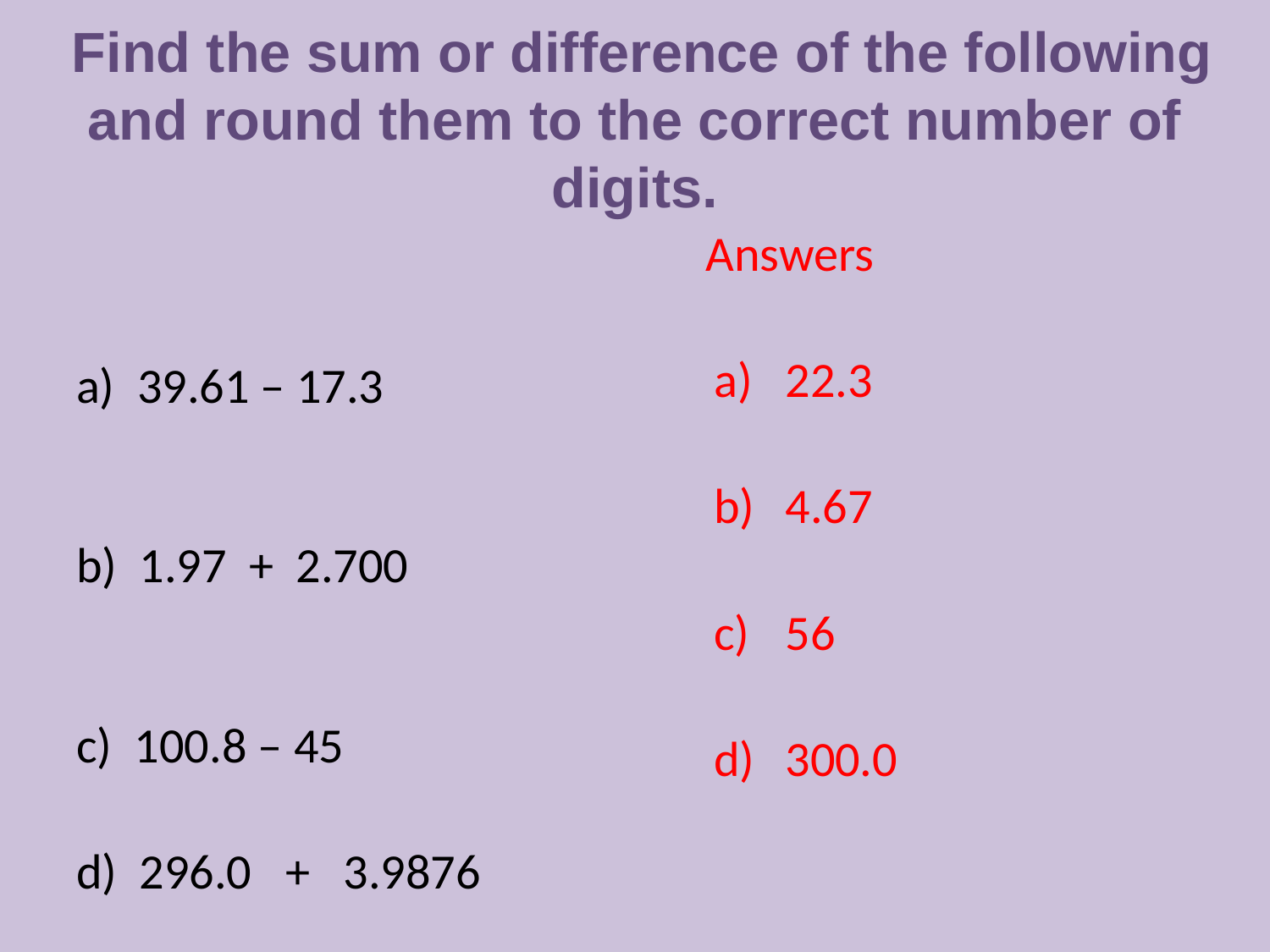

# Find the sum or difference of the following and round them to the correct number of digits.

a)  39.61 – 17.3

b)  1.97  +  2.700

c)  100.8 – 45

d)  296.0   +   3.9876

	Answers

22.3

4.67

56

300.0